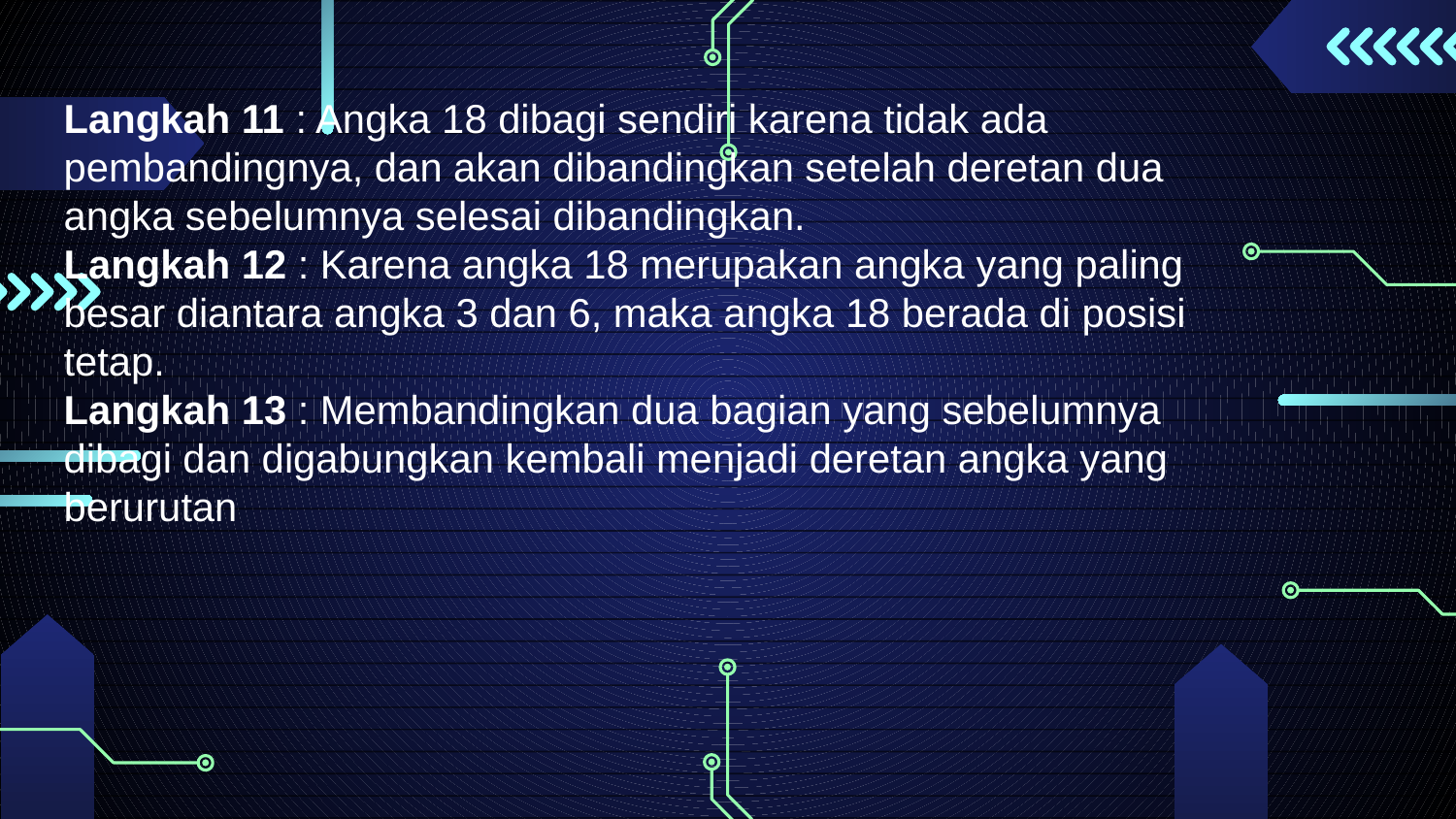

Langkah 11 : Angka 18 dibagi sendiri karena tidak ada pembandingnya, dan akan dibandingkan setelah deretan dua angka sebelumnya selesai dibandingkan.
Langkah 12 : Karena angka 18 merupakan angka yang paling besar diantara angka 3 dan 6, maka angka 18 berada di posisi tetap.
Langkah 13 : Membandingkan dua bagian yang sebelumnya dibagi dan digabungkan kembali menjadi deretan angka yang berurutan